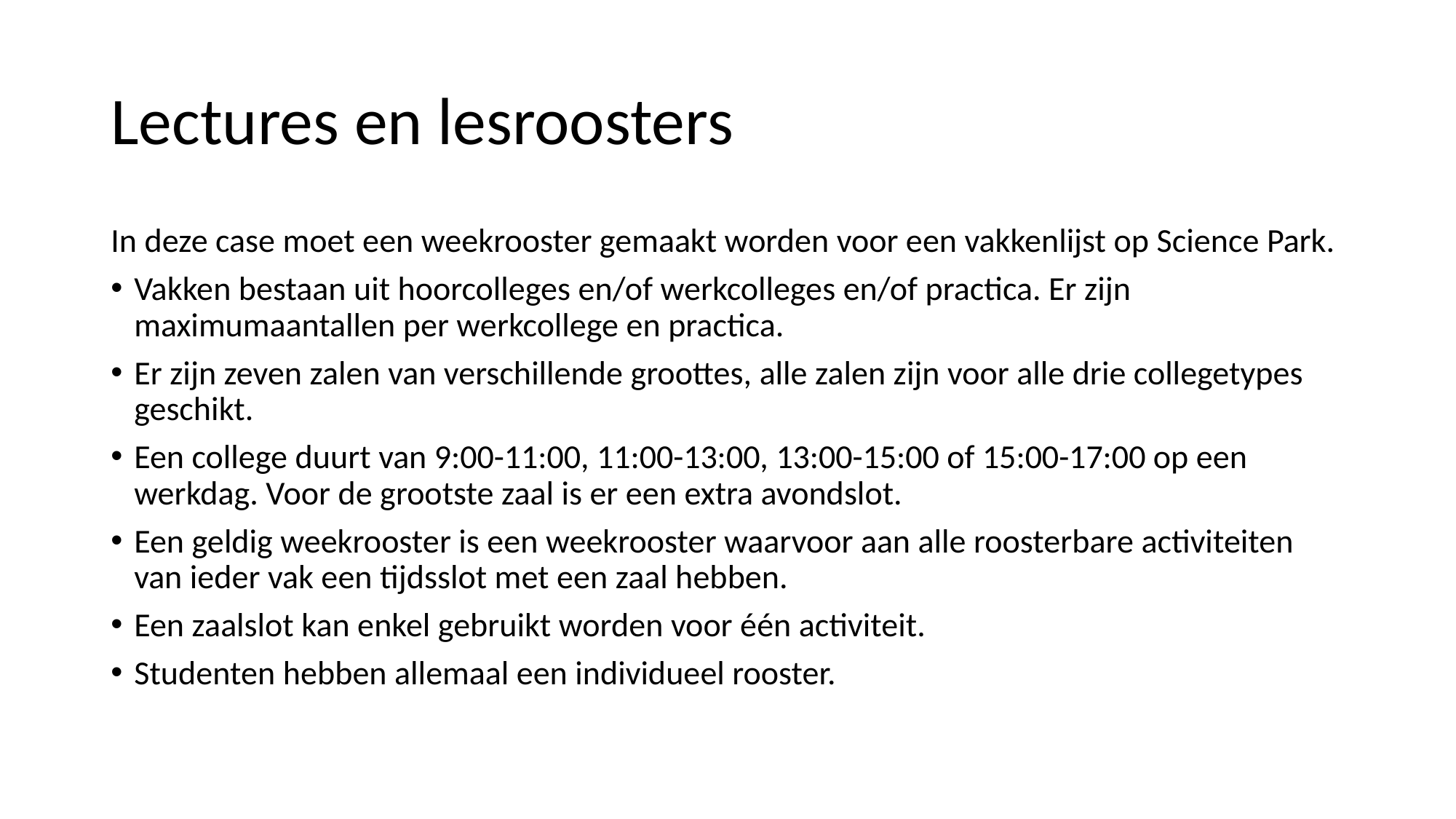

# Lectures en lesroosters
In deze case moet een weekrooster gemaakt worden voor een vakkenlijst op Science Park.
Vakken bestaan uit hoorcolleges en/of werkcolleges en/of practica. Er zijn maximumaantallen per werkcollege en practica.
Er zijn zeven zalen van verschillende groottes, alle zalen zijn voor alle drie collegetypes geschikt.
Een college duurt van 9:00-11:00, 11:00-13:00, 13:00-15:00 of 15:00-17:00 op een werkdag. Voor de grootste zaal is er een extra avondslot.
Een geldig weekrooster is een weekrooster waarvoor aan alle roosterbare activiteiten van ieder vak een tijdsslot met een zaal hebben.
Een zaalslot kan enkel gebruikt worden voor één activiteit.
Studenten hebben allemaal een individueel rooster.